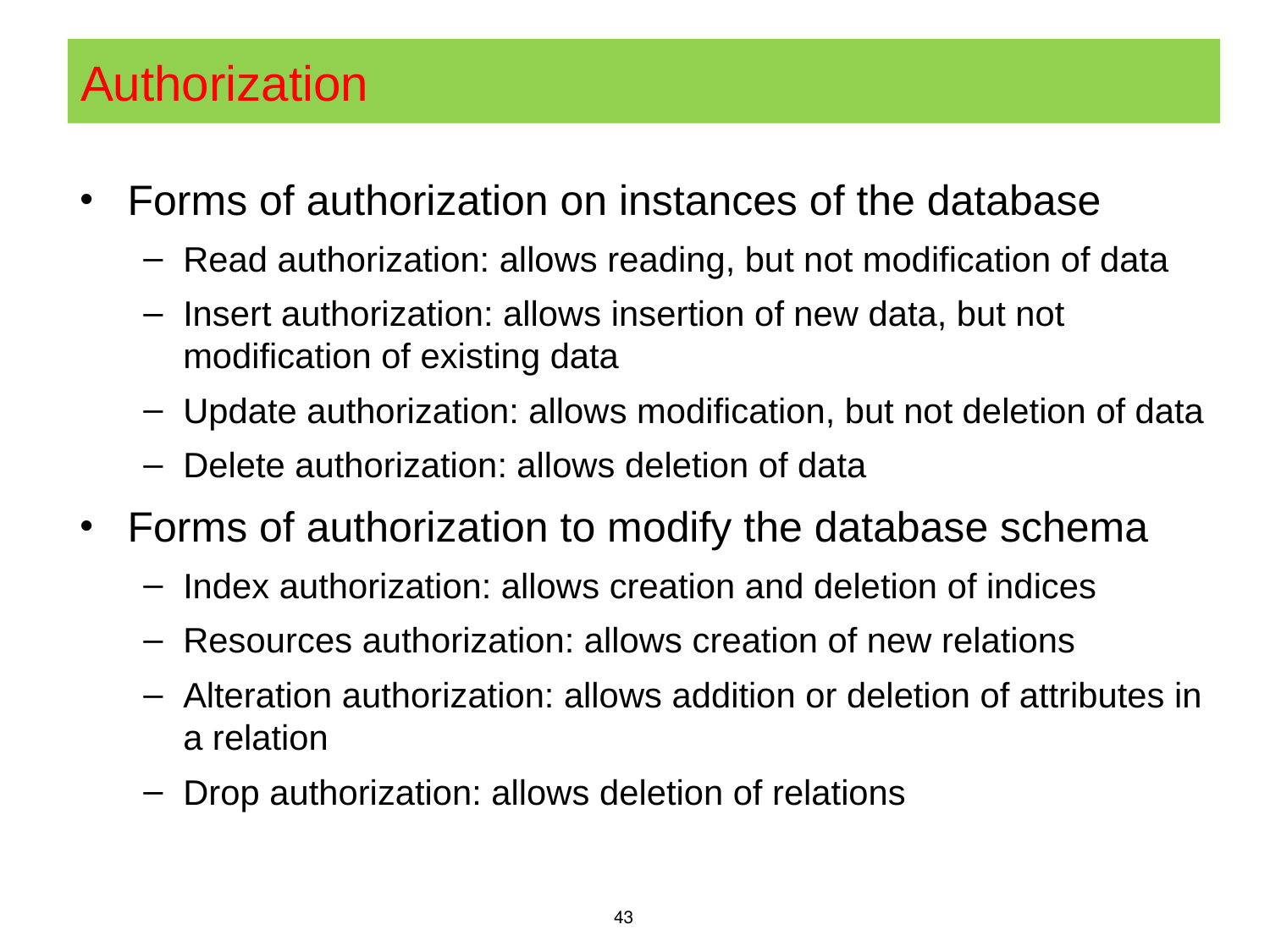

# Authorization
Forms of authorization on instances of the database
Read authorization: allows reading, but not modification of data
Insert authorization: allows insertion of new data, but not modification of existing data
Update authorization: allows modification, but not deletion of data
Delete authorization: allows deletion of data
Forms of authorization to modify the database schema
Index authorization: allows creation and deletion of indices
Resources authorization: allows creation of new relations
Alteration authorization: allows addition or deletion of attributes in a relation
Drop authorization: allows deletion of relations